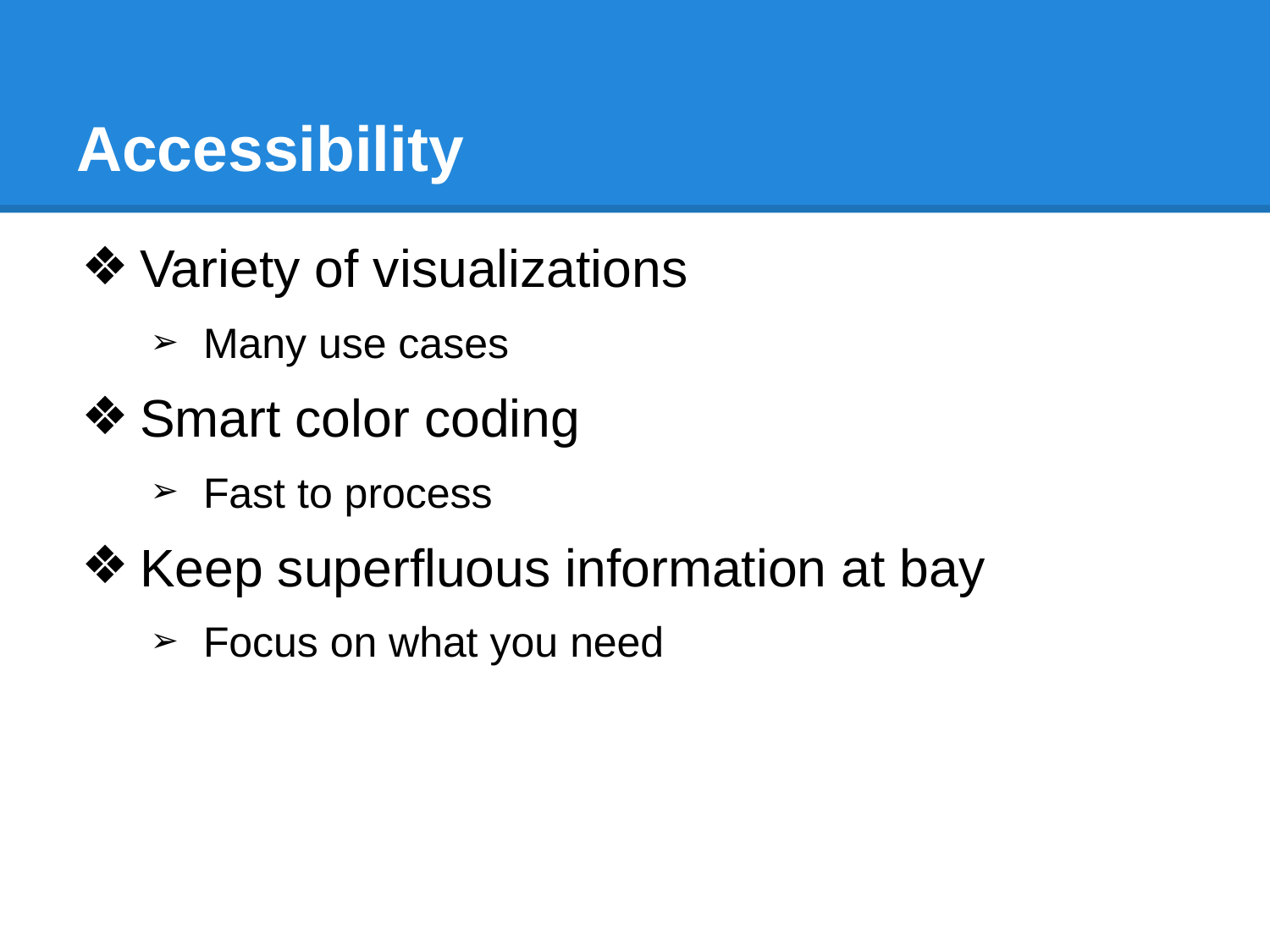

# Accessibility
Variety of visualizations
Many use cases
Smart color coding
Fast to process
Keep superfluous information at bay
Focus on what you need